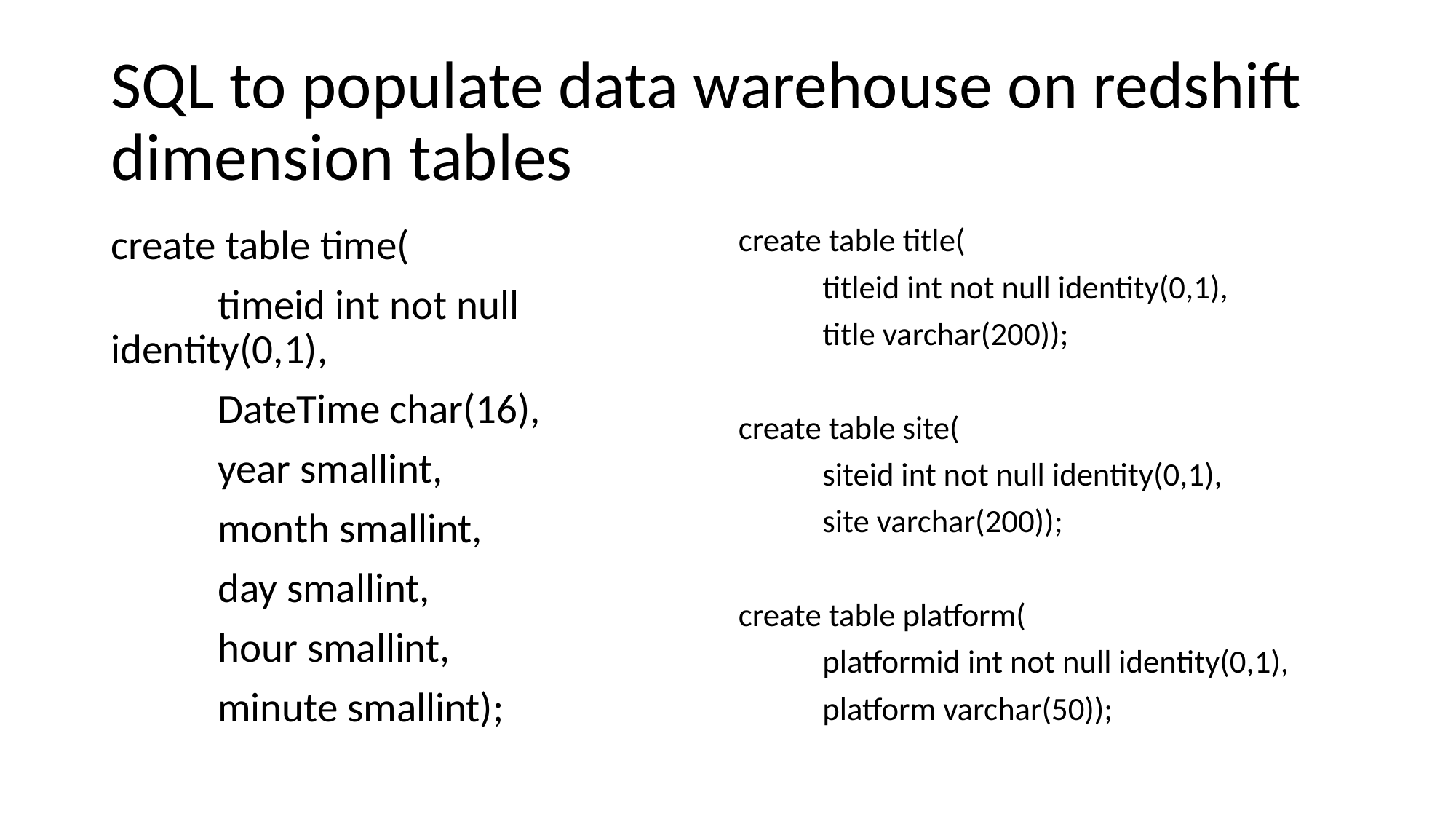

# SQL to populate data warehouse on redshift dimension tables
create table time(
	timeid int not null identity(0,1),
	DateTime char(16),
	year smallint,
	month smallint,
	day smallint,
	hour smallint,
	minute smallint);
create table title(
	titleid int not null identity(0,1),
	title varchar(200));

create table site(
	siteid int not null identity(0,1),
	site varchar(200));

create table platform(
	platformid int not null identity(0,1),
	platform varchar(50));